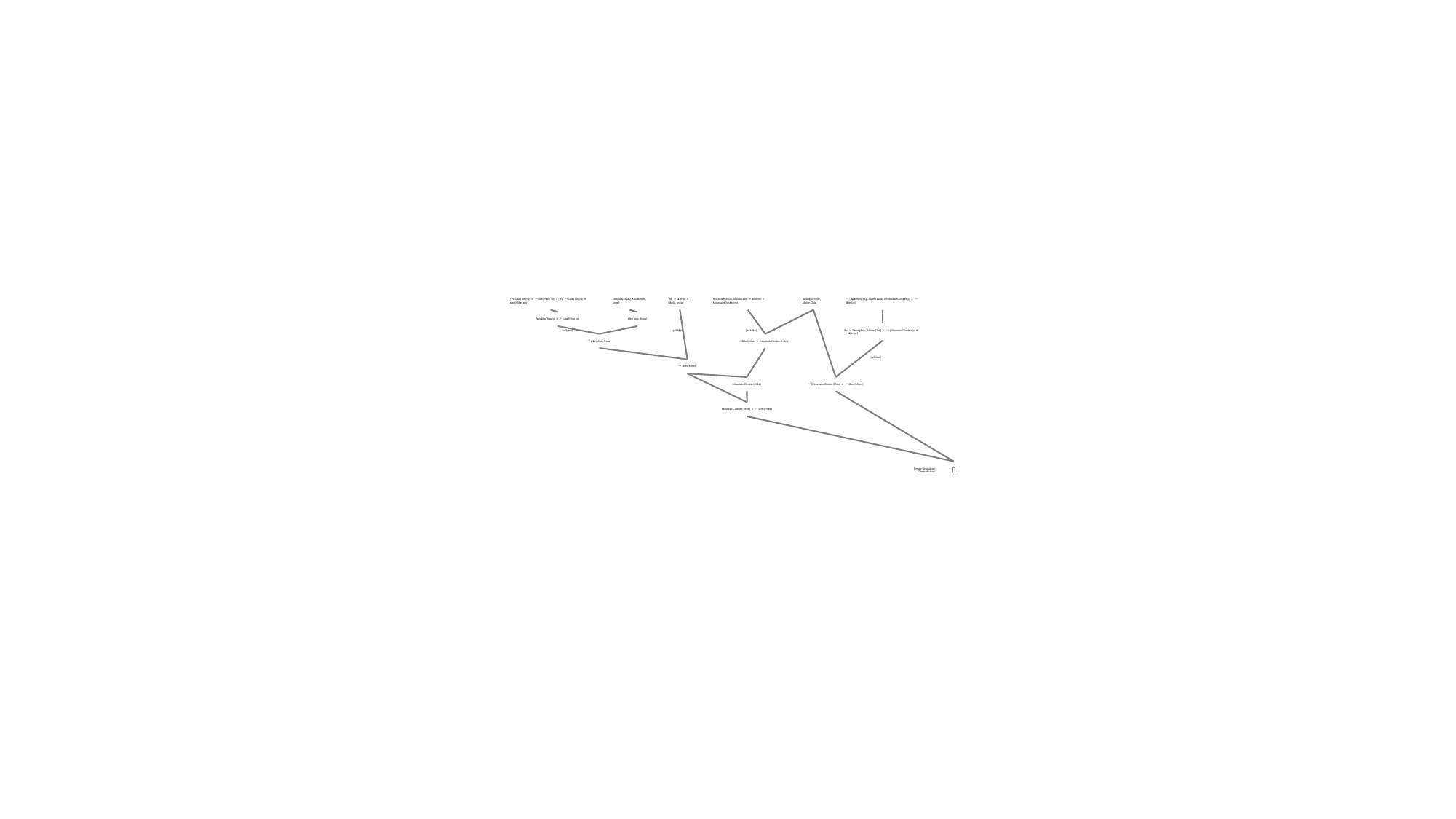

[∀w Like(Tony,w) ⇒ ￢Like(Mike, w)] ∧ [∀w ￢Like(Tony,w) ⇒ Like(Mike, w)]
Like(Tony, Rain) ∧ Like(Tony, Snow)
∀p ￢Skier(p) ∨ Like(p, snow)
∀m BelongTo(m, Alpine Club) ⇒ Skier(m) ∨ MountainClimber(m)
BelongTo(Mike, Alpine Club)
￢[∃p BelongTo(p, Alpine Club) ∧MountainClimber(p) ∧ ￢Skier(p)]
∀w Like(Tony,w) ⇒ ￢Like(Mike, w)
 Like(Tony, Snow)
{w/Snow}
{p/Mike}
{m/Mike}
∃p ￢BelongTo(p, Alpine Club) ∨ ￢[MountainClimber(p) ∧ ￢Skier(p)]
￢Like(Mike, Snow)
Skier(Mike) ∨ MountainClimber(Mike)
{p/Mike}
￢Skier(Mike)
MountainClimber(Mike)
￢[MountainClimber(Mike) ∧ ￢Skier(Mike)]
MountainClimber(Mike) ∧ ￢Skier(Mike)
Empty Resolution!
Contradiction!
{}